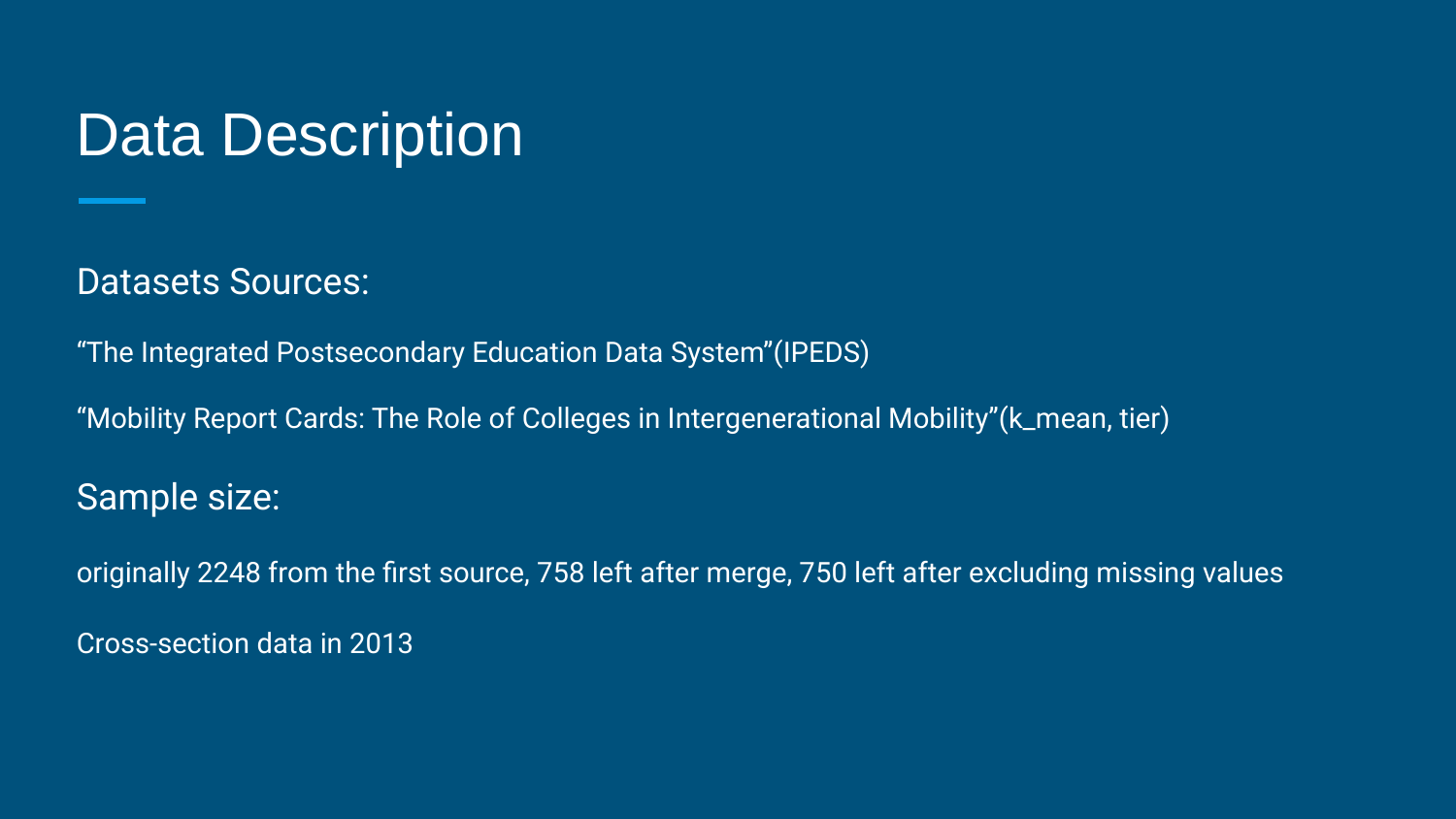

# Data Description
Datasets Sources:
“The Integrated Postsecondary Education Data System”(IPEDS)
“Mobility Report Cards: The Role of Colleges in Intergenerational Mobility”(k_mean, tier)
Sample size:
originally 2248 from the first source, 758 left after merge, 750 left after excluding missing values
Cross-section data in 2013